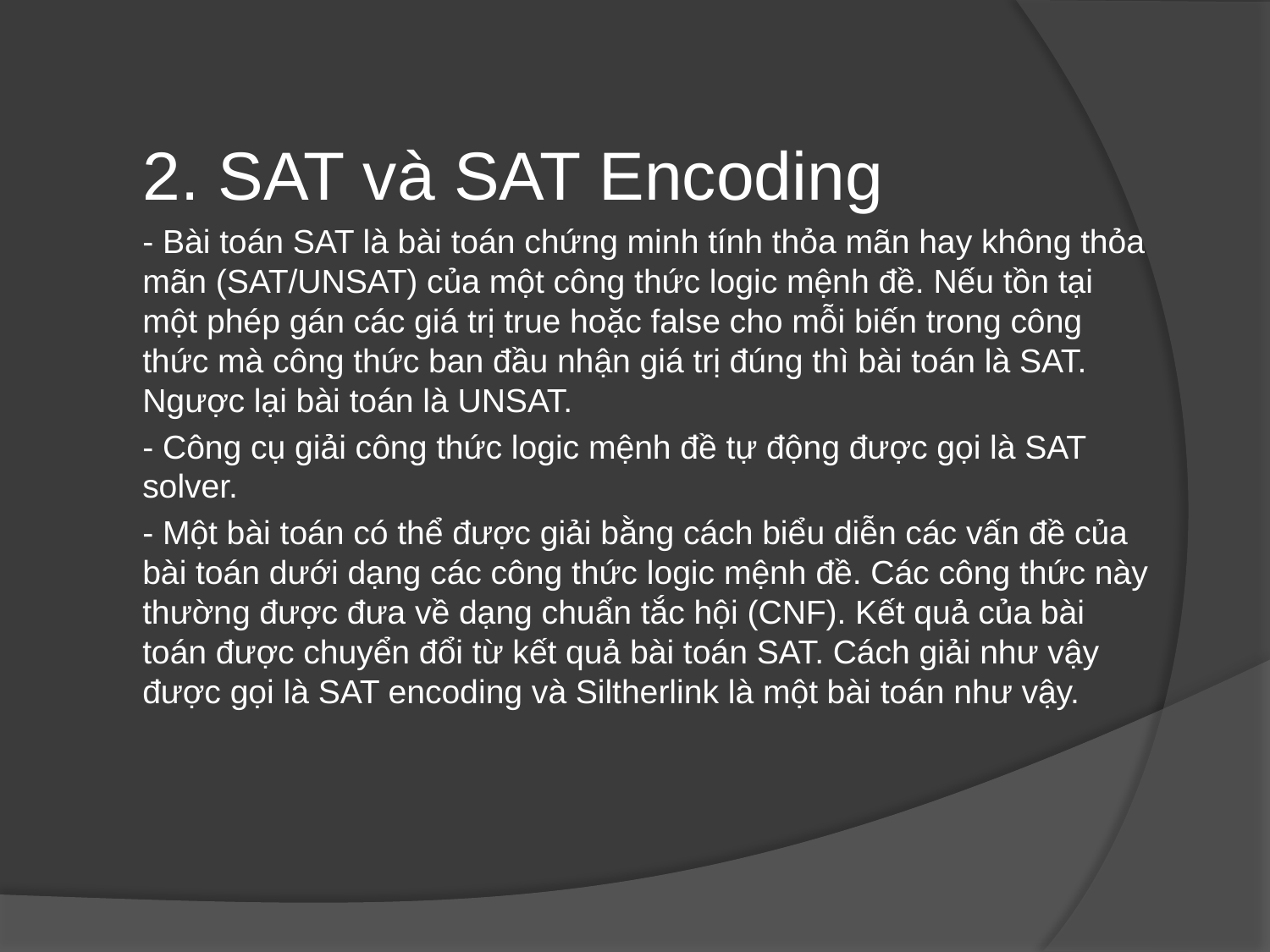

2. SAT và SAT Encoding
- Bài toán SAT là bài toán chứng minh tính thỏa mãn hay không thỏa mãn (SAT/UNSAT) của một công thức logic mệnh đề. Nếu tồn tại một phép gán các giá trị true hoặc false cho mỗi biến trong công thức mà công thức ban đầu nhận giá trị đúng thì bài toán là SAT. Ngược lại bài toán là UNSAT.
- Công cụ giải công thức logic mệnh đề tự động được gọi là SAT solver.
- Một bài toán có thể được giải bằng cách biểu diễn các vấn đề của bài toán dưới dạng các công thức logic mệnh đề. Các công thức này thường được đưa về dạng chuẩn tắc hội (CNF). Kết quả của bài toán được chuyển đổi từ kết quả bài toán SAT. Cách giải như vậy được gọi là SAT encoding và Siltherlink là một bài toán như vậy.